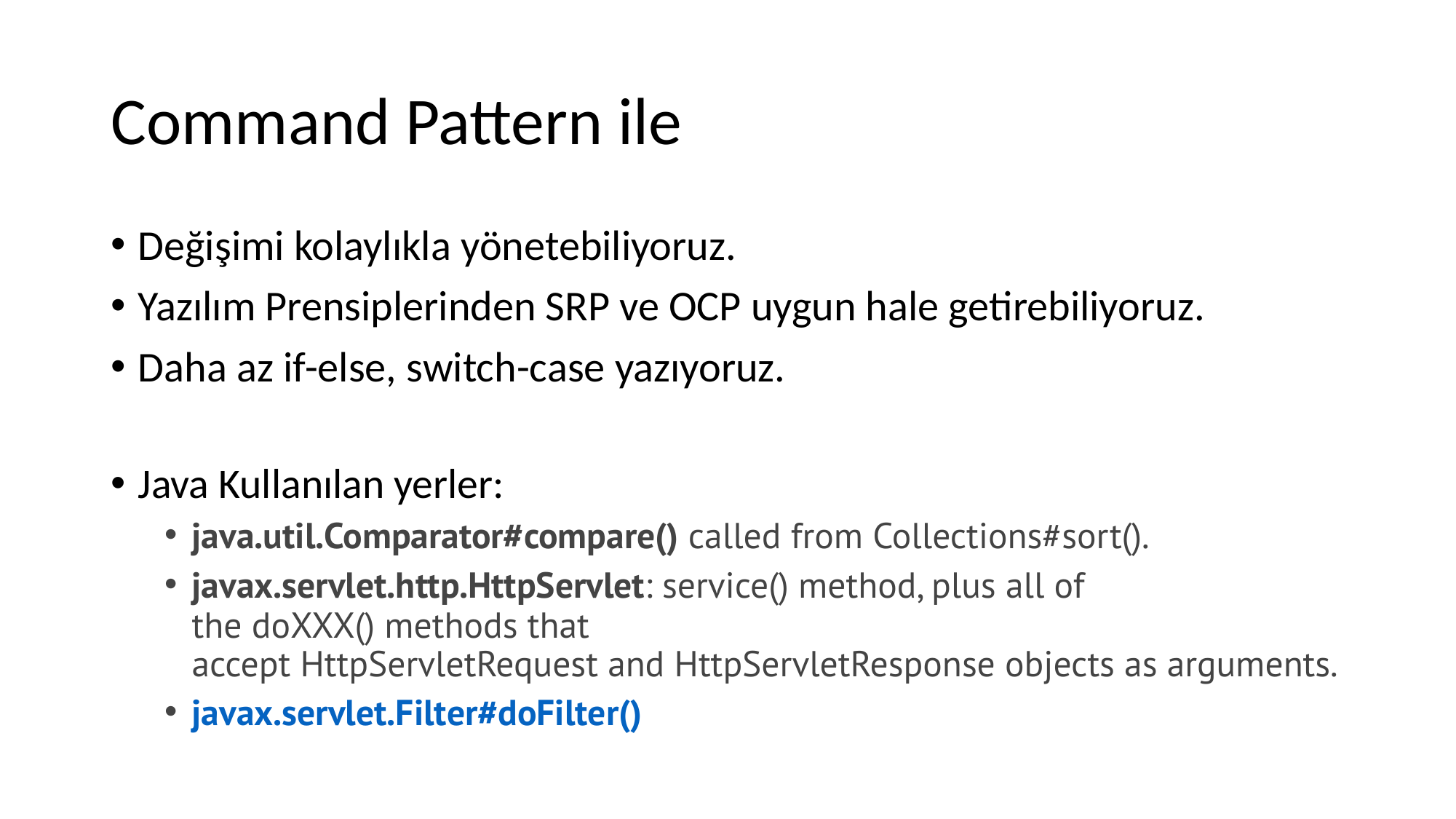

# Command Pattern ile
Değişimi kolaylıkla yönetebiliyoruz.
Yazılım Prensiplerinden SRP ve OCP uygun hale getirebiliyoruz.
Daha az if-else, switch-case yazıyoruz.

Java Kullanılan yerler:
java.util.Comparator#compare() called from Collections#sort().
javax.servlet.http.HttpServlet: service() method, plus all of the doXXX() methods that accept HttpServletRequest and HttpServletResponse objects as arguments.
javax.servlet.Filter#doFilter()